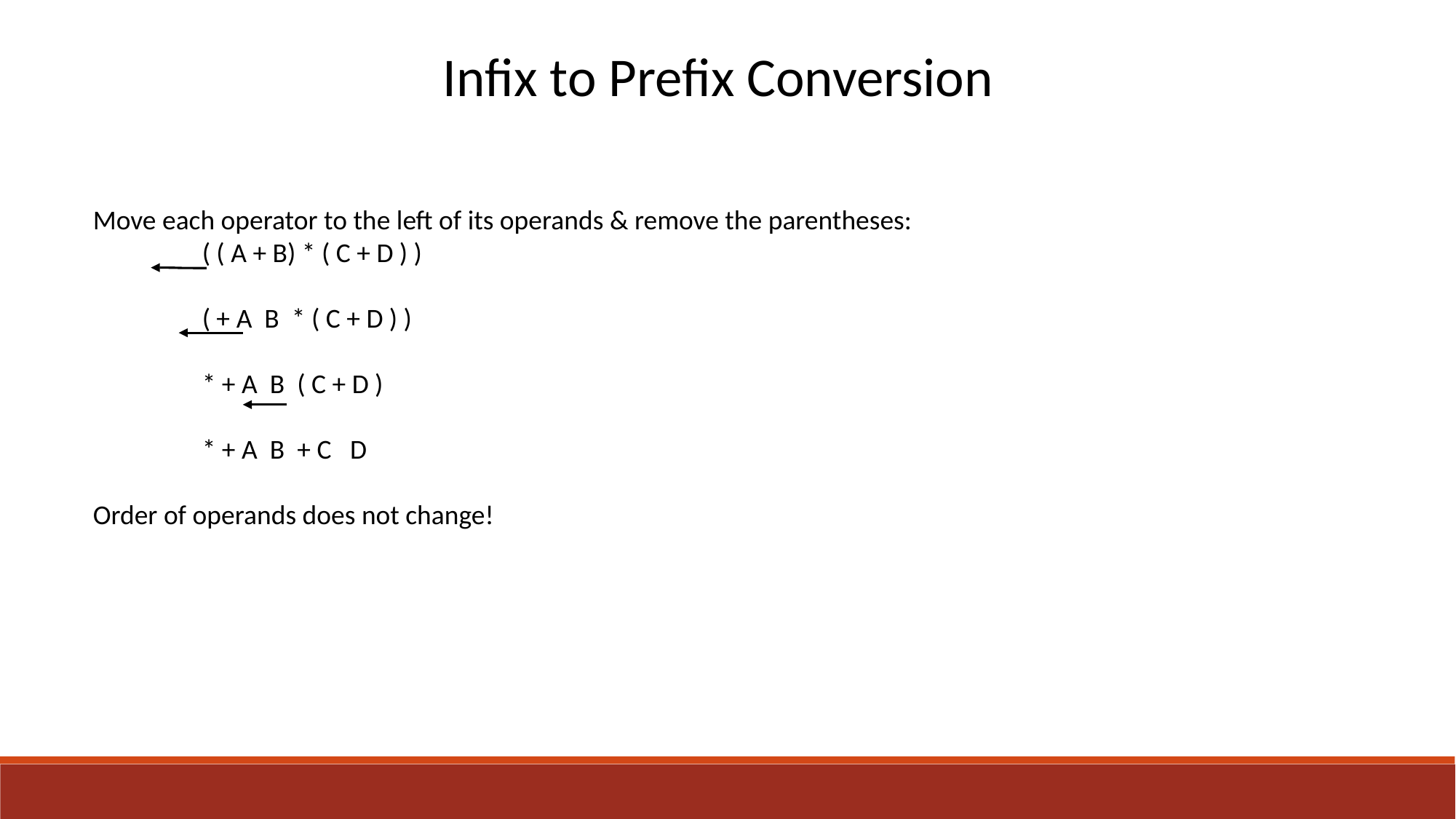

Infix to Prefix Conversion
Move each operator to the left of its operands & remove the parentheses:
	( ( A + B) * ( C + D ) )

	( + A  B  * ( C + D ) )

	* + A  B  ( C + D )

	* + A  B  + C   D

Order of operands does not change!